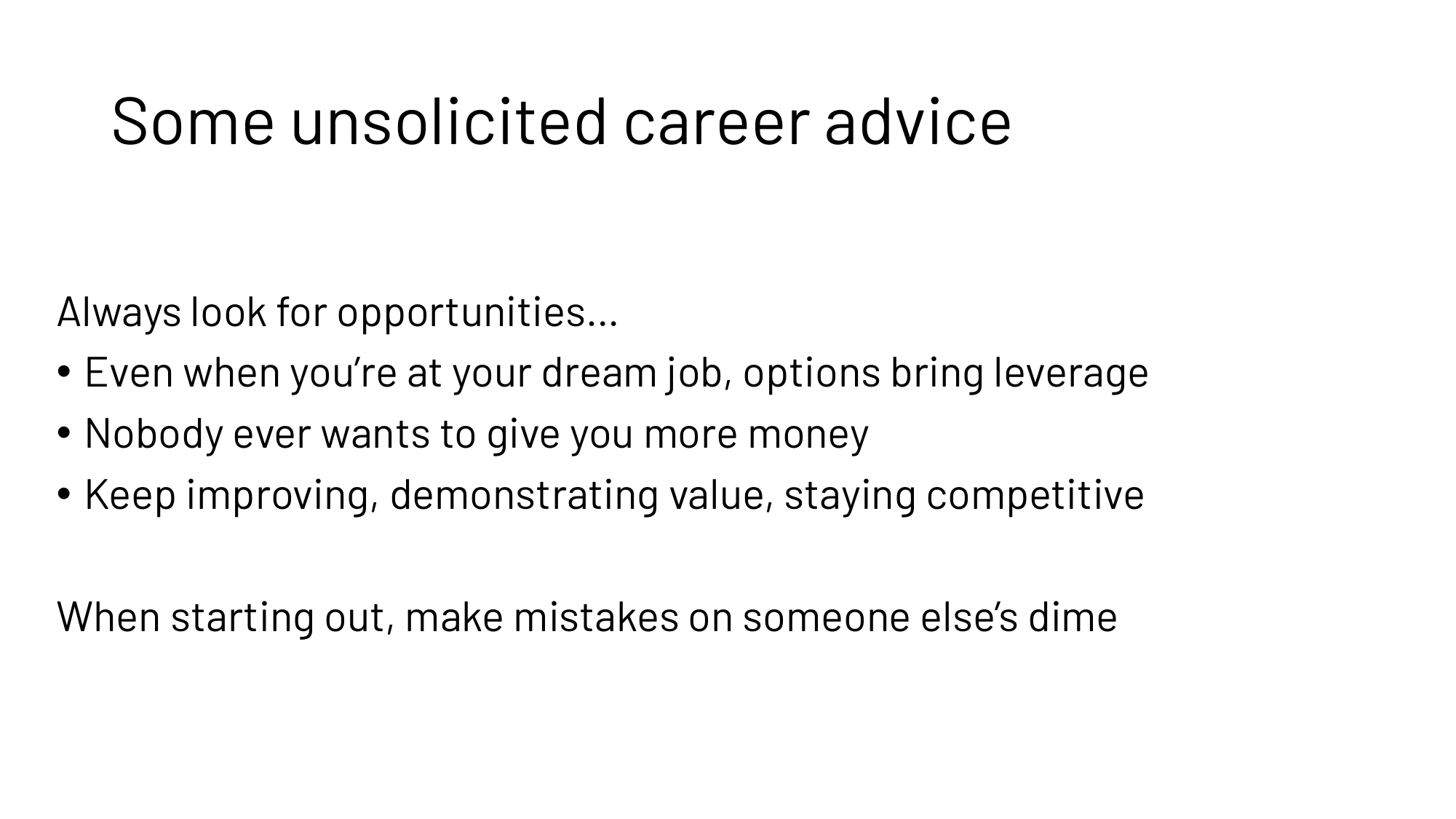

# Some unsolicited career advice

Always look for opportunities…
Even when you’re at your dream job, options bring leverage
Nobody ever wants to give you more money
Keep improving, demonstrating value, staying competitive

When starting out, make mistakes on someone else’s dime